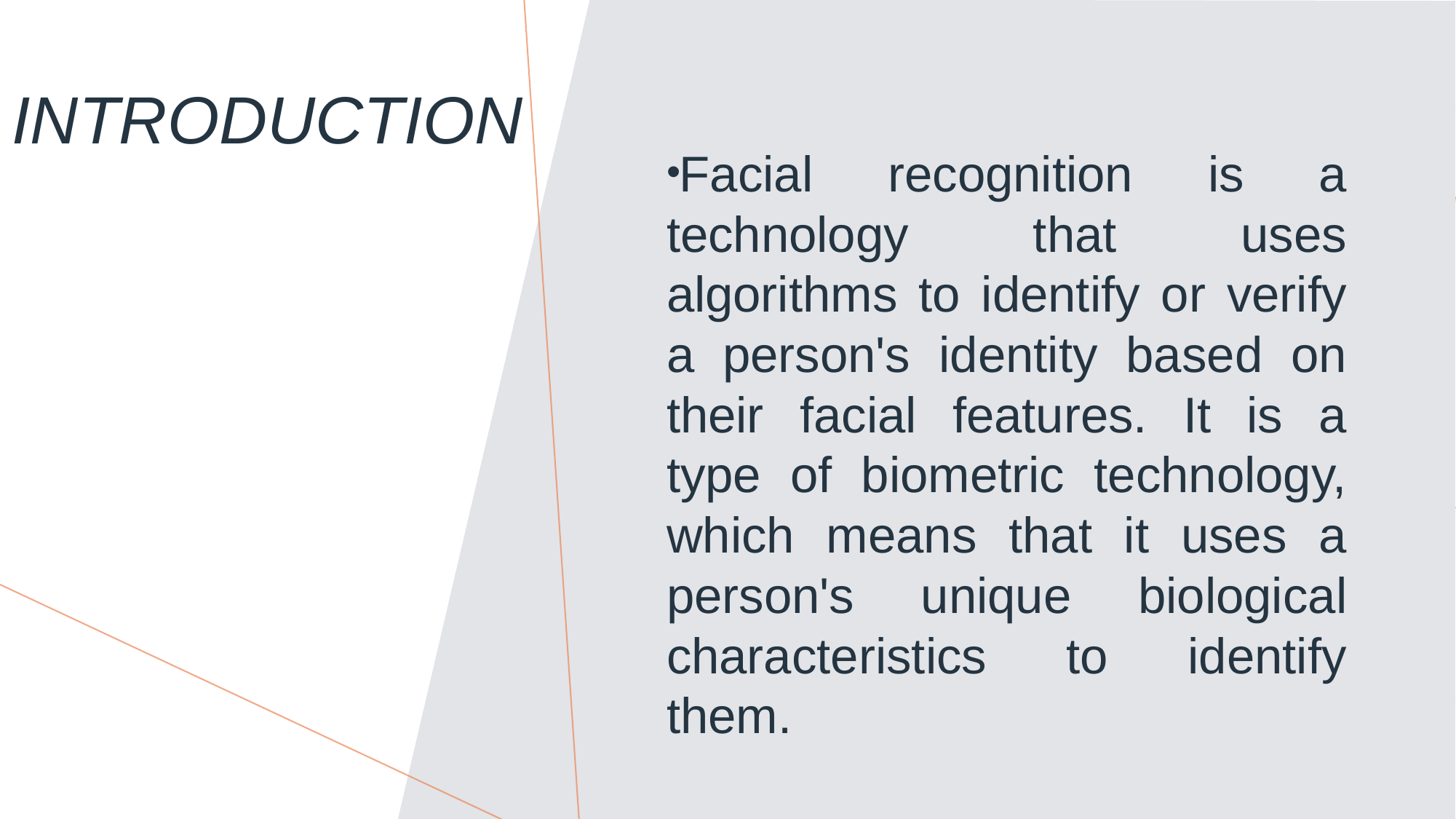

Facial recognition is a technology that uses algorithms to identify or verify a person's identity based on their facial features. It is a type of biometric technology, which means that it uses a person's unique biological characteristics to identify them.
Introduction